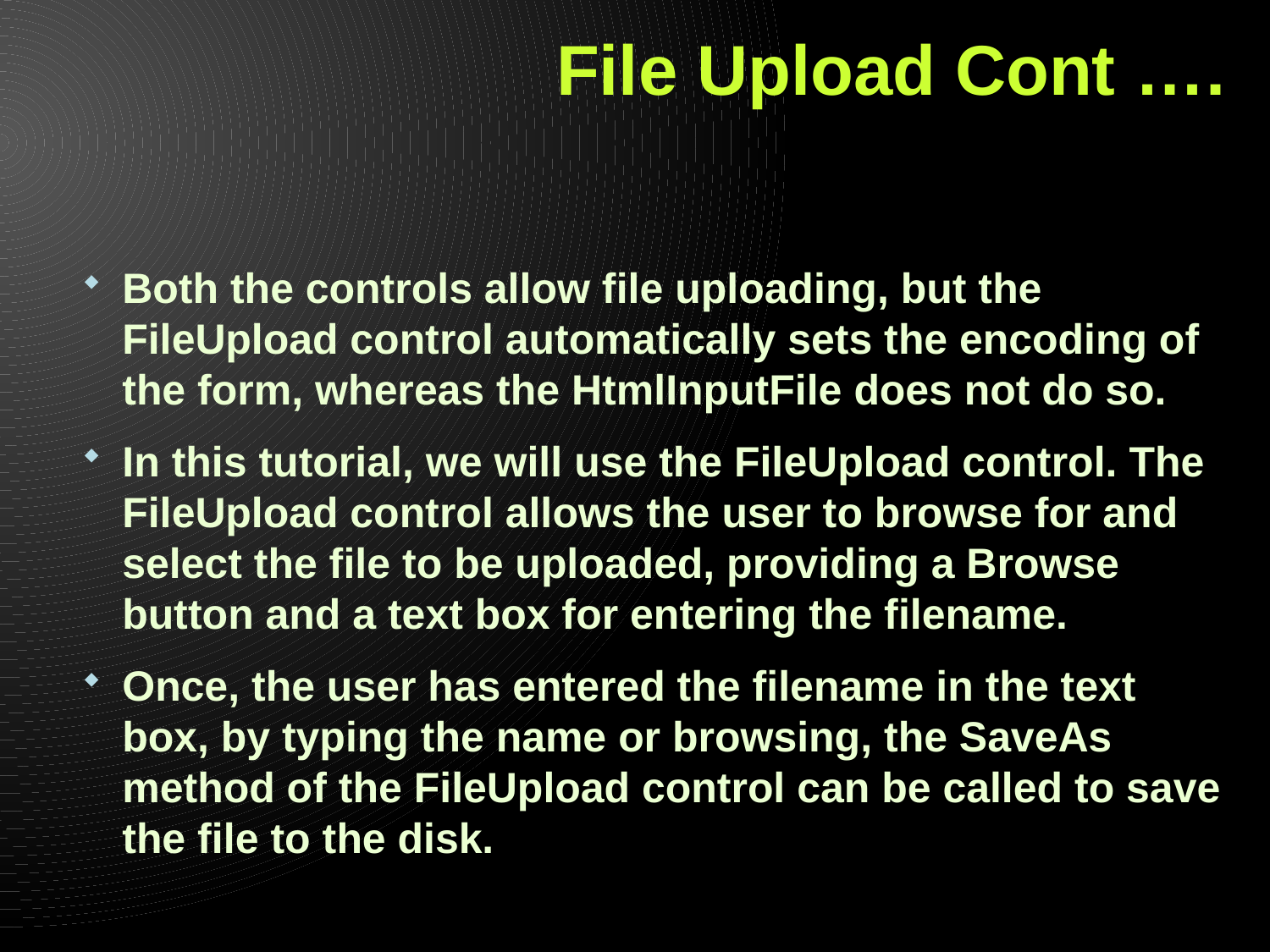

# File Upload Cont ….
Both the controls allow file uploading, but the FileUpload control automatically sets the encoding of the form, whereas the HtmlInputFile does not do so.
In this tutorial, we will use the FileUpload control. The FileUpload control allows the user to browse for and select the file to be uploaded, providing a Browse button and a text box for entering the filename.
Once, the user has entered the filename in the text box, by typing the name or browsing, the SaveAs method of the FileUpload control can be called to save the file to the disk.